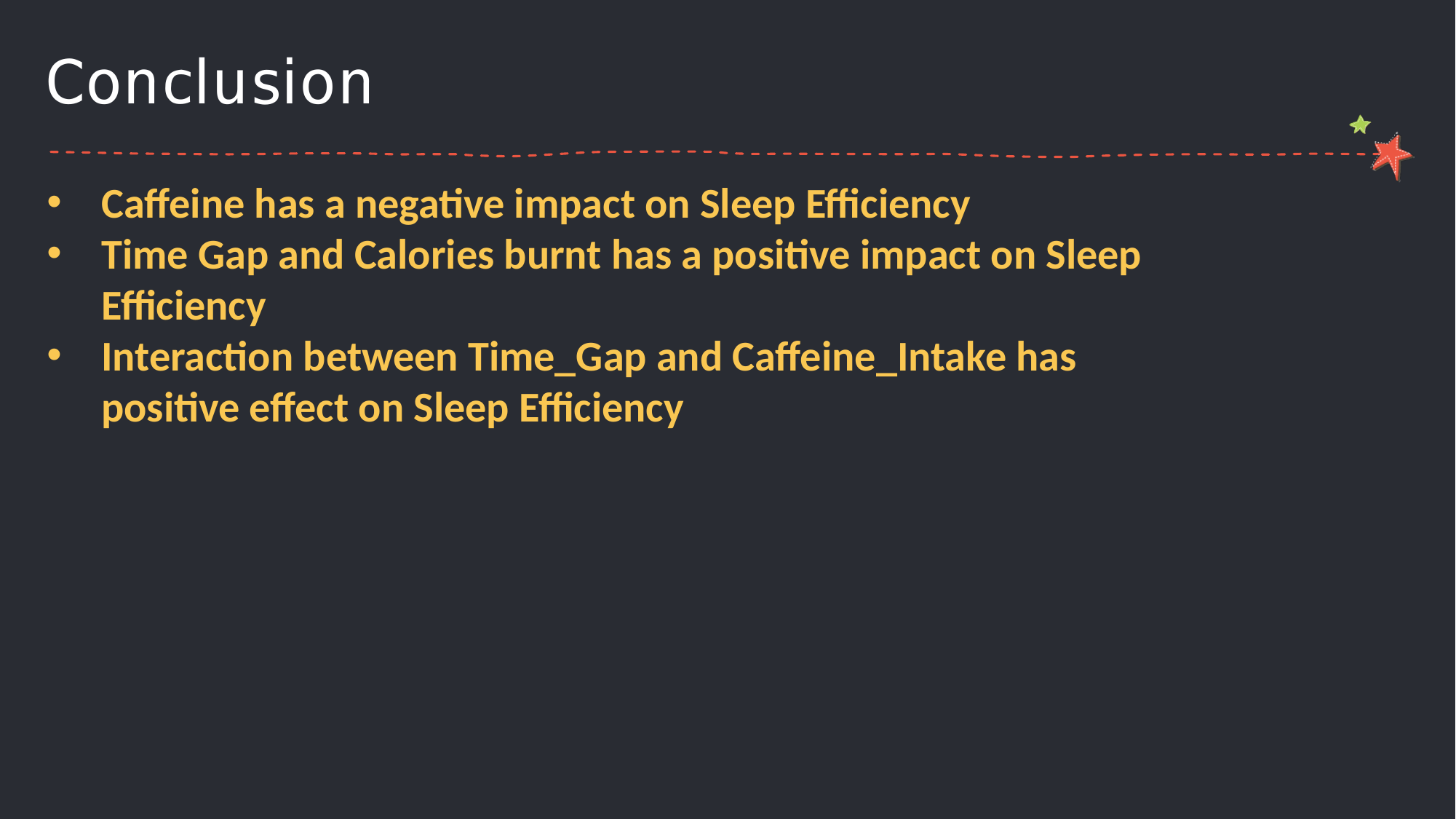

Conclusion
Caffeine has a negative impact on Sleep Efficiency
Time Gap and Calories burnt has a positive impact on Sleep Efficiency
Interaction between Time_Gap and Caffeine_Intake has positive effect on Sleep Efficiency